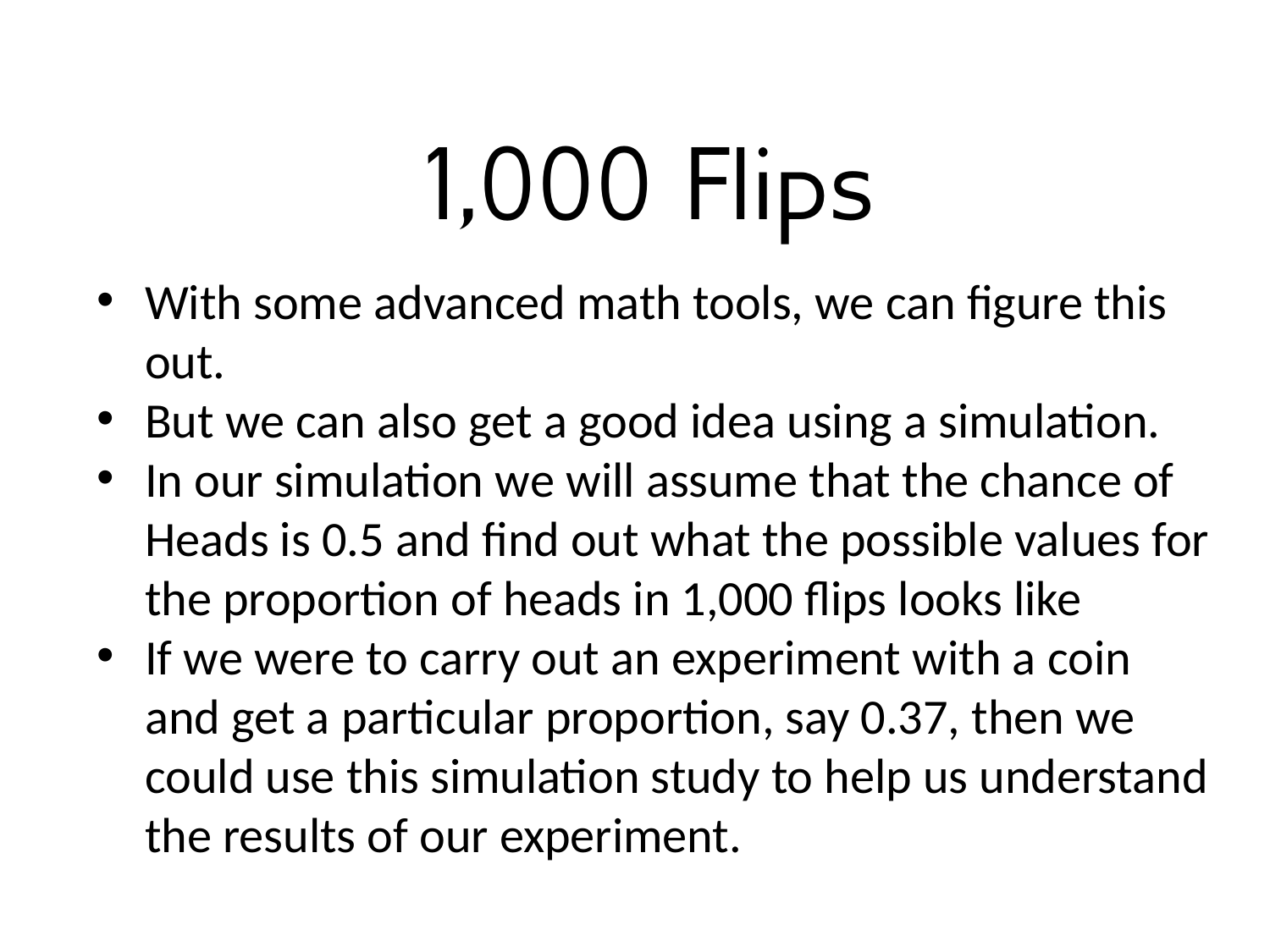

# 1,000 Flips
With some advanced math tools, we can figure this out.
But we can also get a good idea using a simulation.
In our simulation we will assume that the chance of Heads is 0.5 and find out what the possible values for the proportion of heads in 1,000 flips looks like
If we were to carry out an experiment with a coin  and get a particular proportion, say 0.37, then we could use this simulation study to help us understand the results of our experiment.